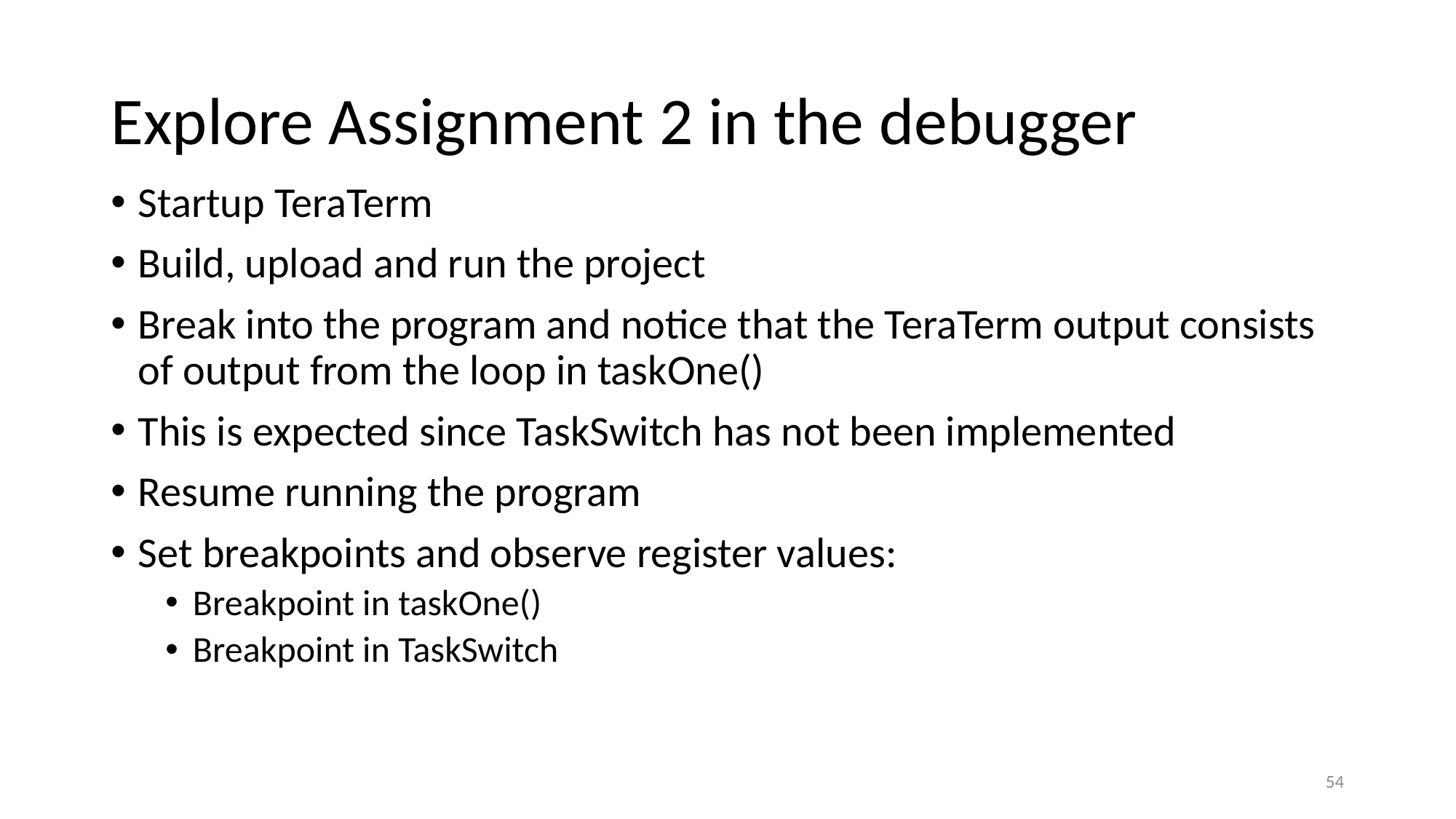

# Explore Assignment 2 in the debugger
Startup TeraTerm
Build, upload and run the project
Break into the program and notice that the TeraTerm output consists of output from the loop in taskOne()
This is expected since TaskSwitch has not been implemented
Resume running the program
Set breakpoints and observe register values:
Breakpoint in taskOne()
Breakpoint in TaskSwitch
54